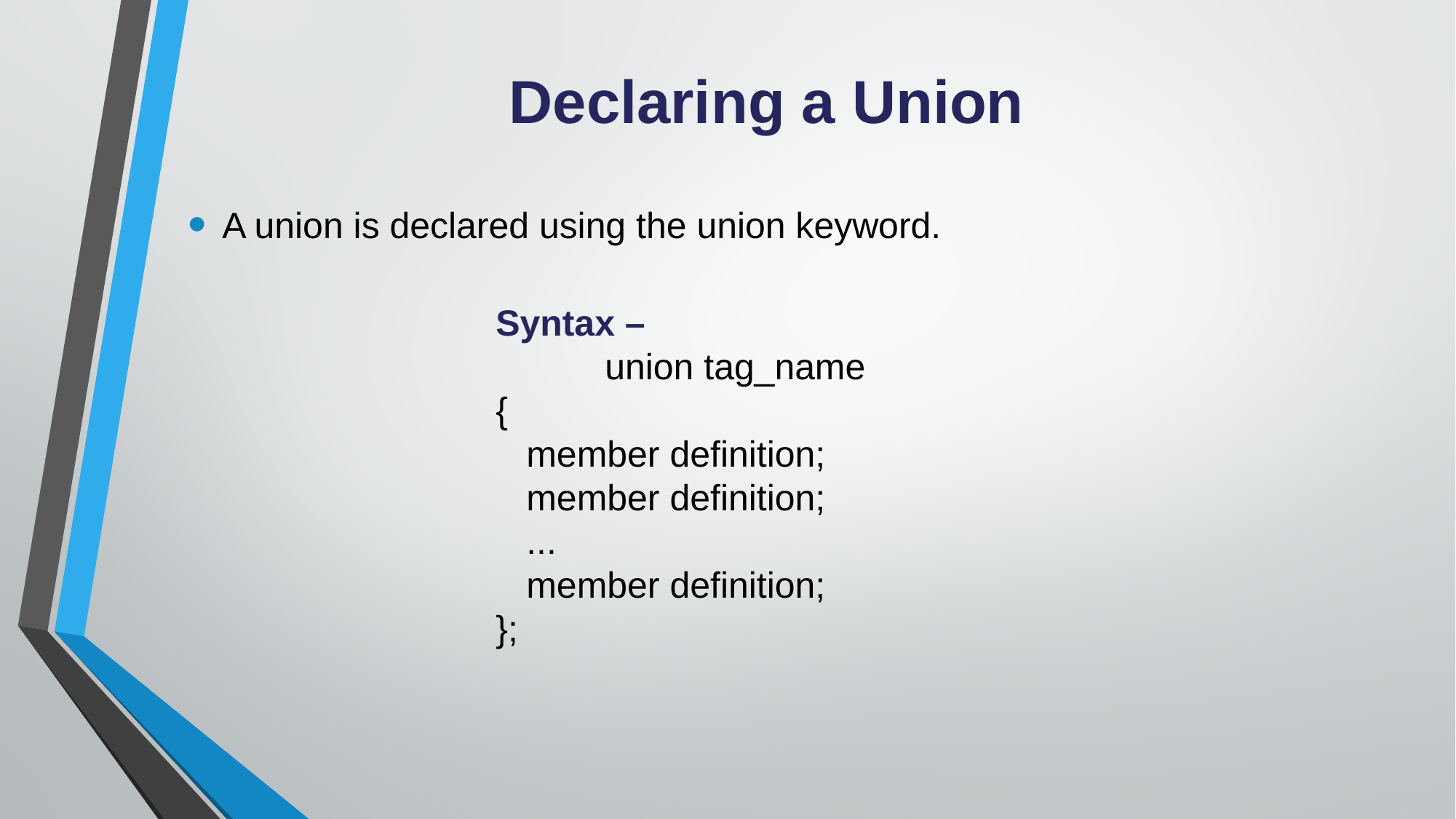

# Declaring a Union
A union is declared using the union keyword.
Syntax –
	union tag_name
{
   member definition;
   member definition;
   ...
   member definition;
};